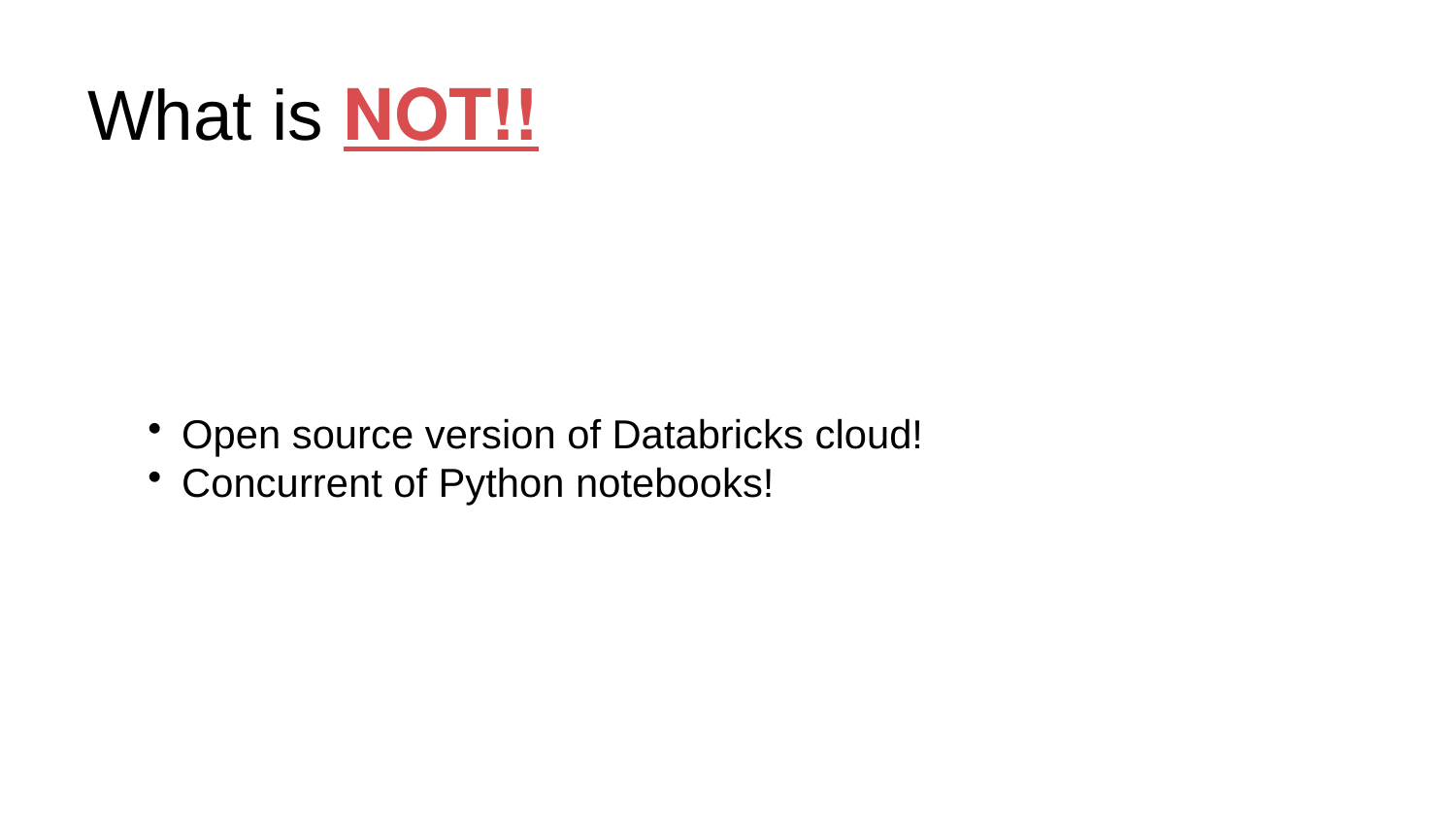

# What is NOT!!

 Open source version of Databricks cloud!
 Concurrent of Python notebooks!